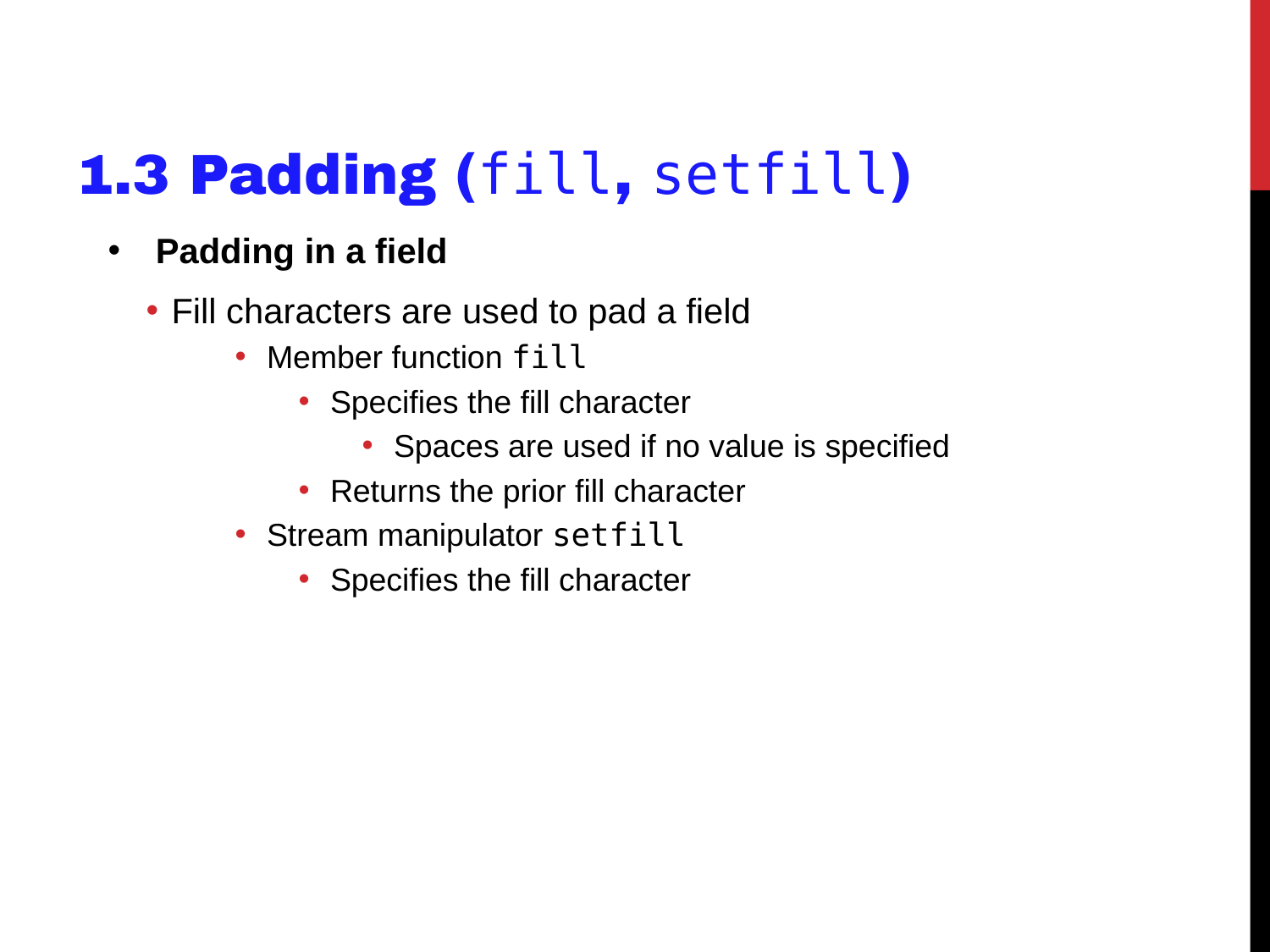

# 1.3 Padding (fill, setfill)
Padding in a field
Fill characters are used to pad a field
Member function fill
Specifies the fill character
Spaces are used if no value is specified
Returns the prior fill character
Stream manipulator setfill
Specifies the fill character